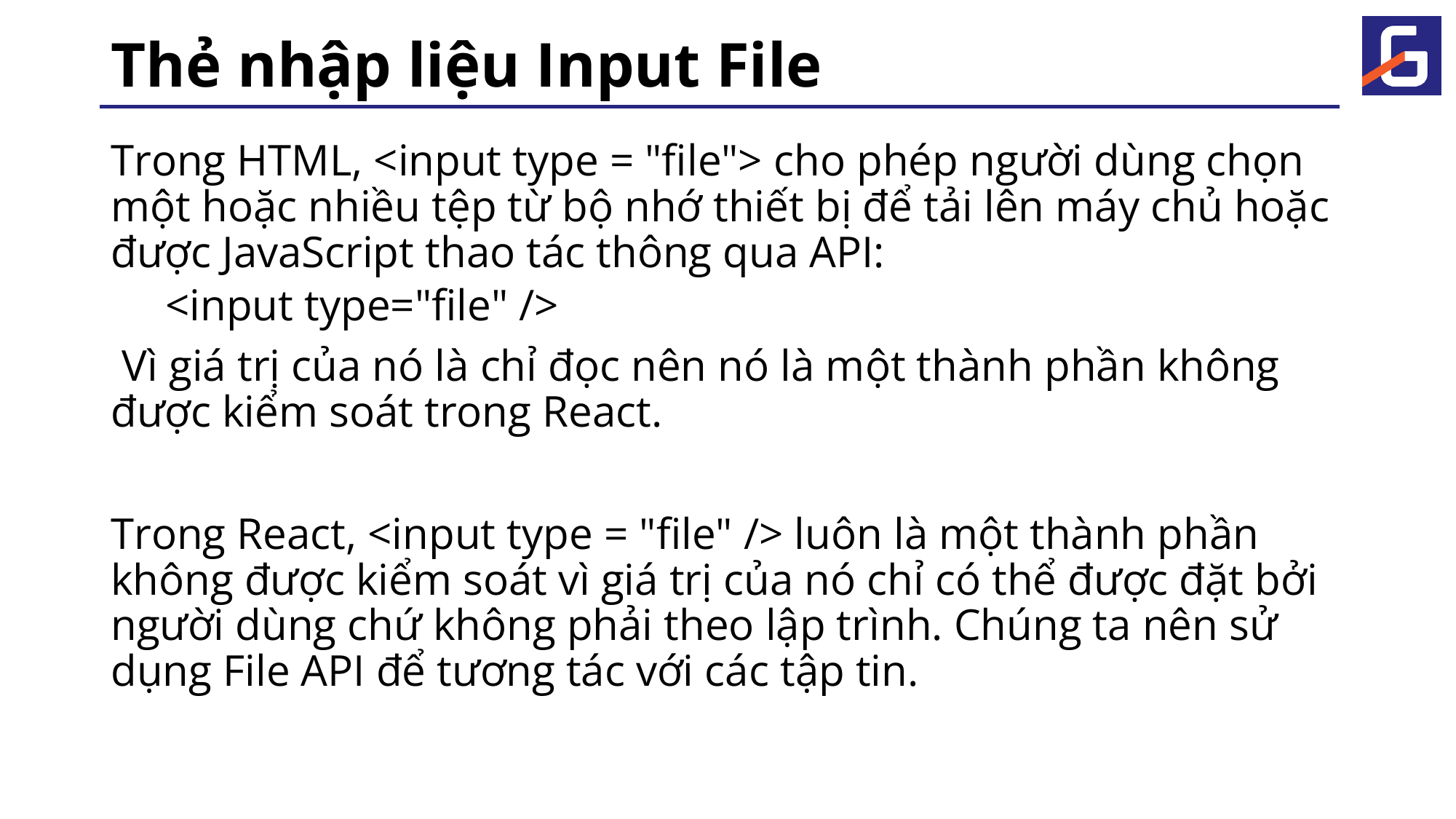

# Thẻ nhập liệu Input File
Trong HTML, <input type = "file"> cho phép người dùng chọn một hoặc nhiều tệp từ bộ nhớ thiết bị để tải lên máy chủ hoặc được JavaScript thao tác thông qua API:
<input type="file" />
 Vì giá trị của nó là chỉ đọc nên nó là một thành phần không được kiểm soát trong React.

Trong React, <input type = "file" /> luôn là một thành phần không được kiểm soát vì giá trị của nó chỉ có thể được đặt bởi người dùng chứ không phải theo lập trình. Chúng ta nên sử dụng File API để tương tác với các tập tin.